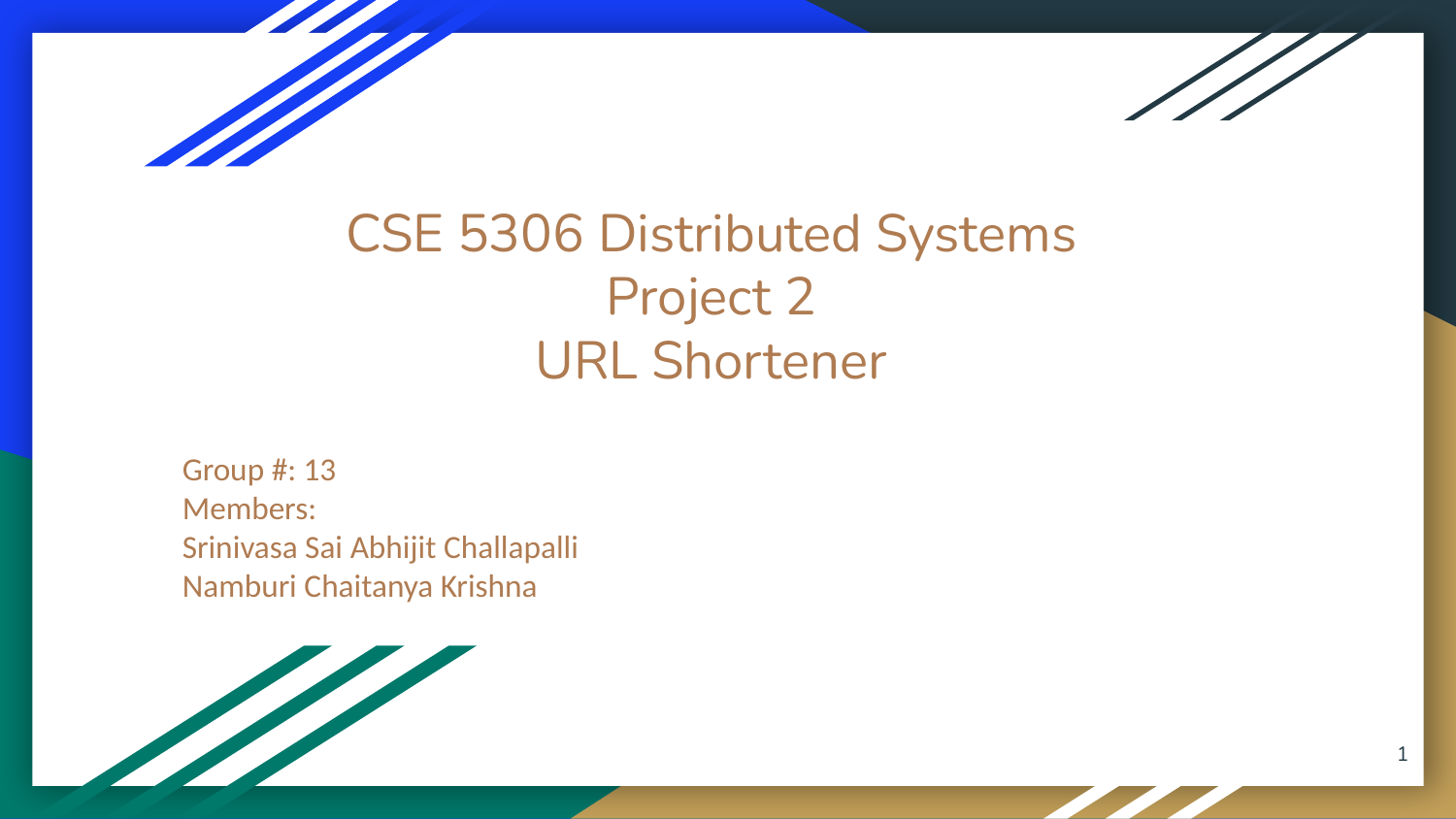

# CSE 5306 Distributed Systems
Project 2
URL Shortener
Group #: 13
Members:
Srinivasa Sai Abhijit Challapalli
Namburi Chaitanya Krishna
1